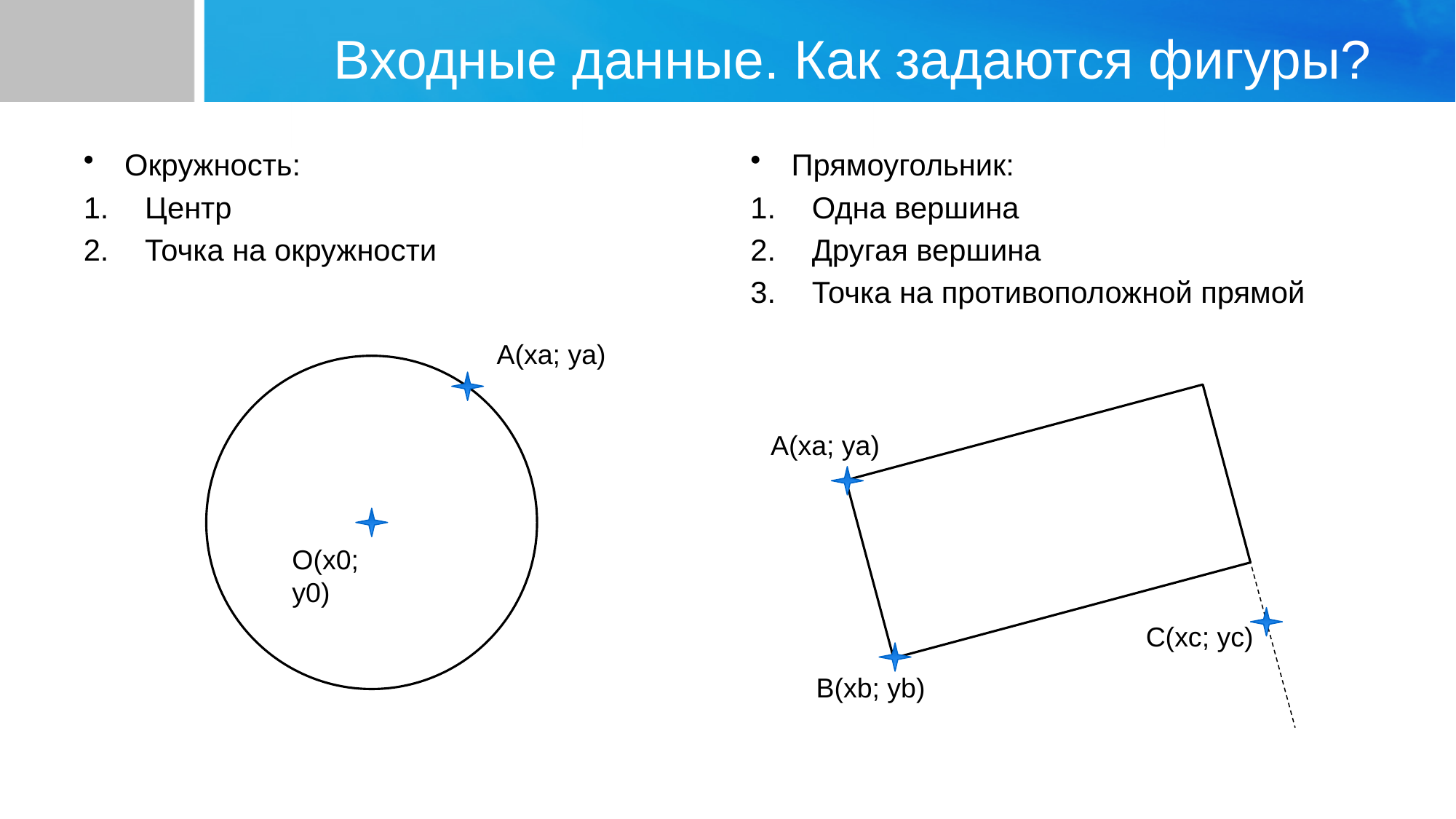

# Входные данные. Как задаются фигуры?
Окружность:
Центр
Точка на окружности
Прямоугольник:
Одна вершина
Другая вершина
Точка на противоположной прямой
A(xa; ya)

A(xa; ya)

О(x0; y0)

C(xc; yc)

B(xb; yb)
4